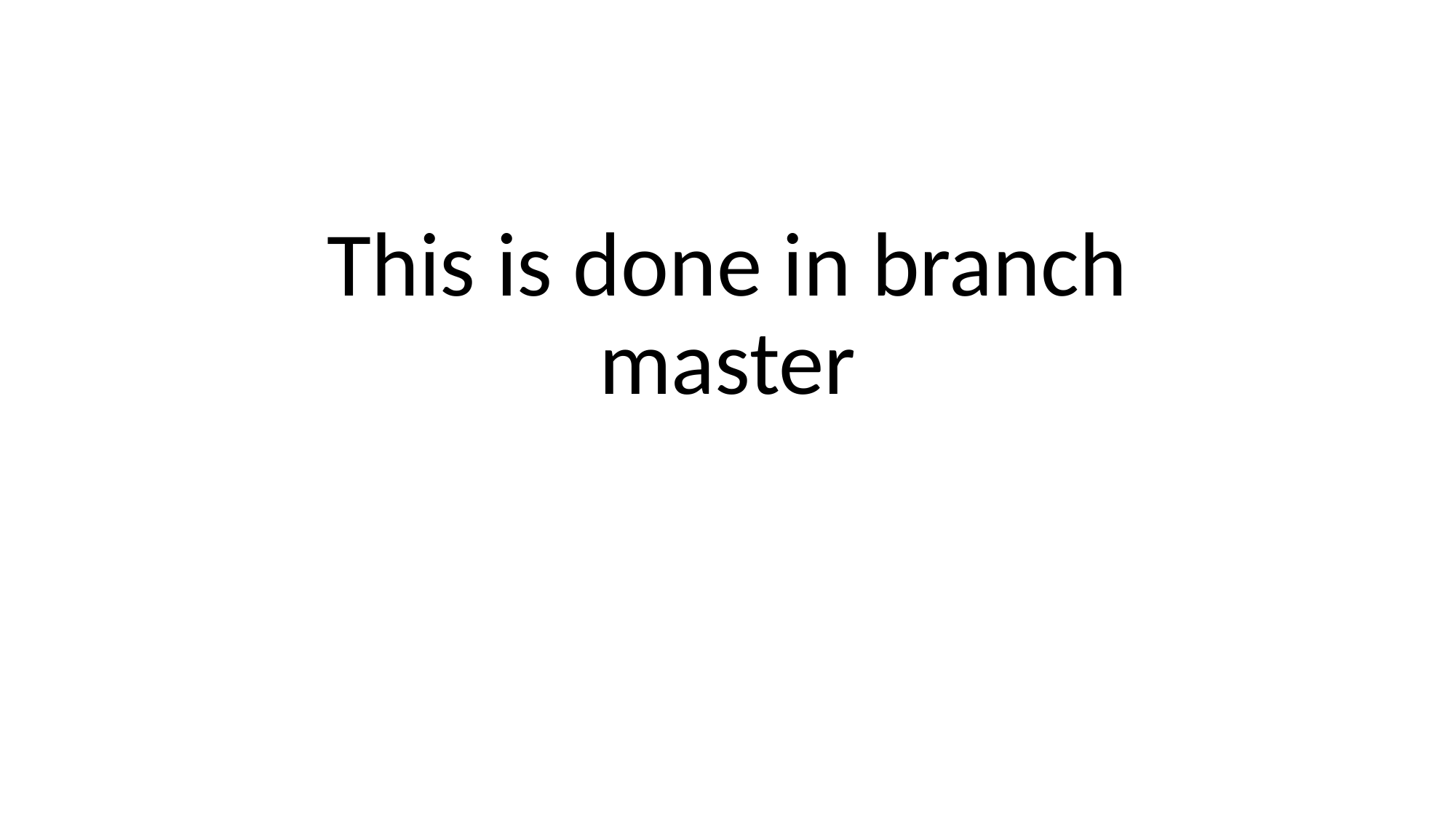

# This is done in branch master